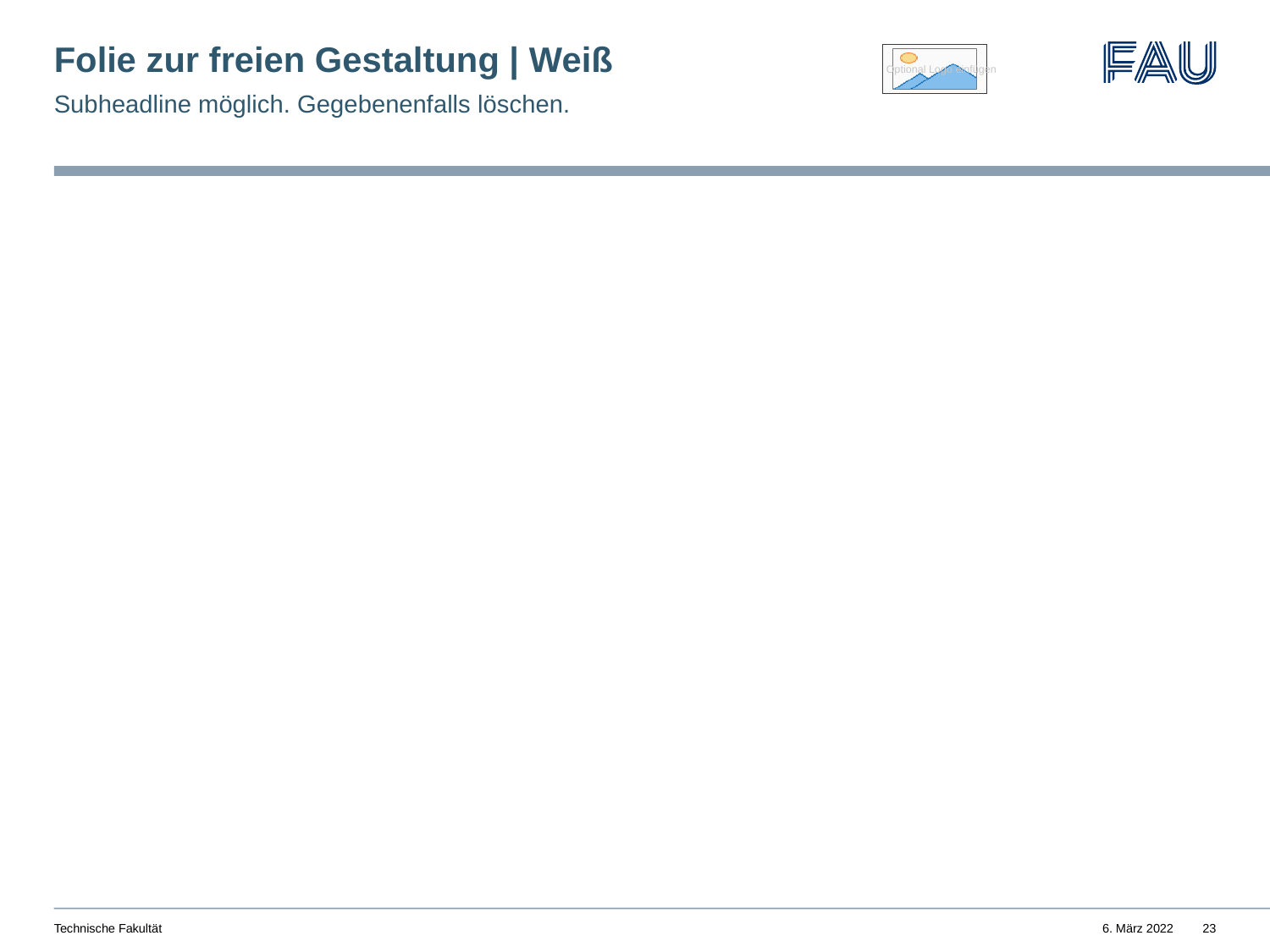

# Folie zur freien Gestaltung | Weiß

Subheadline möglich. Gegebenenfalls löschen.
Technische Fakultät
6. März 2022
23